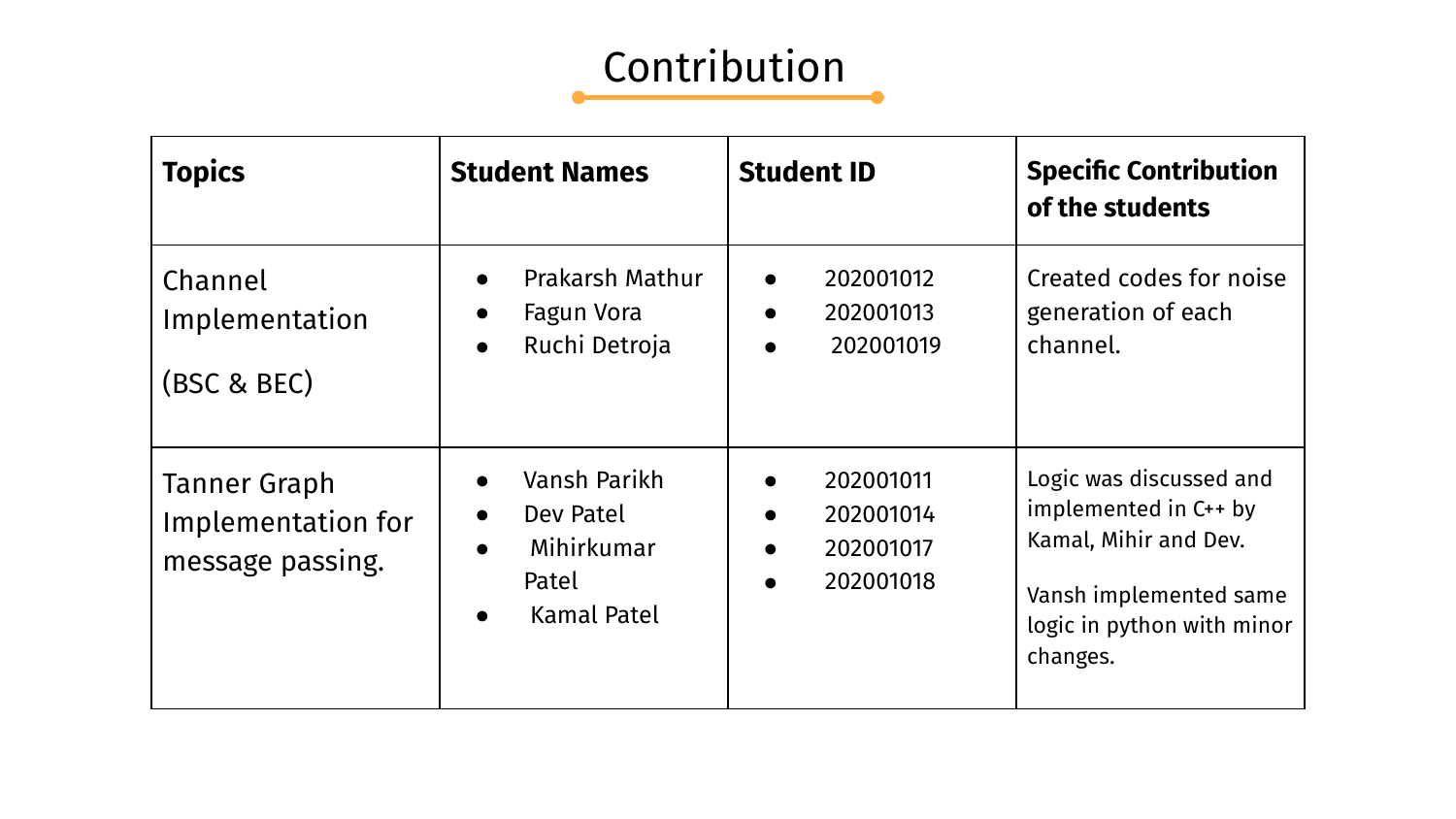

Contribution
| Topics | Student Names | Student ID | Specific Contribution of the students |
| --- | --- | --- | --- |
| Channel Implementation (BSC & BEC) | Prakarsh Mathur Fagun Vora Ruchi Detroja | 202001012 202001013 202001019 | Created codes for noise generation of each channel. |
| Tanner Graph Implementation for message passing. | Vansh Parikh Dev Patel Mihirkumar Patel Kamal Patel | 202001011 202001014 202001017 202001018 | Logic was discussed and implemented in C++ by Kamal, Mihir and Dev. Vansh implemented same logic in python with minor changes. |